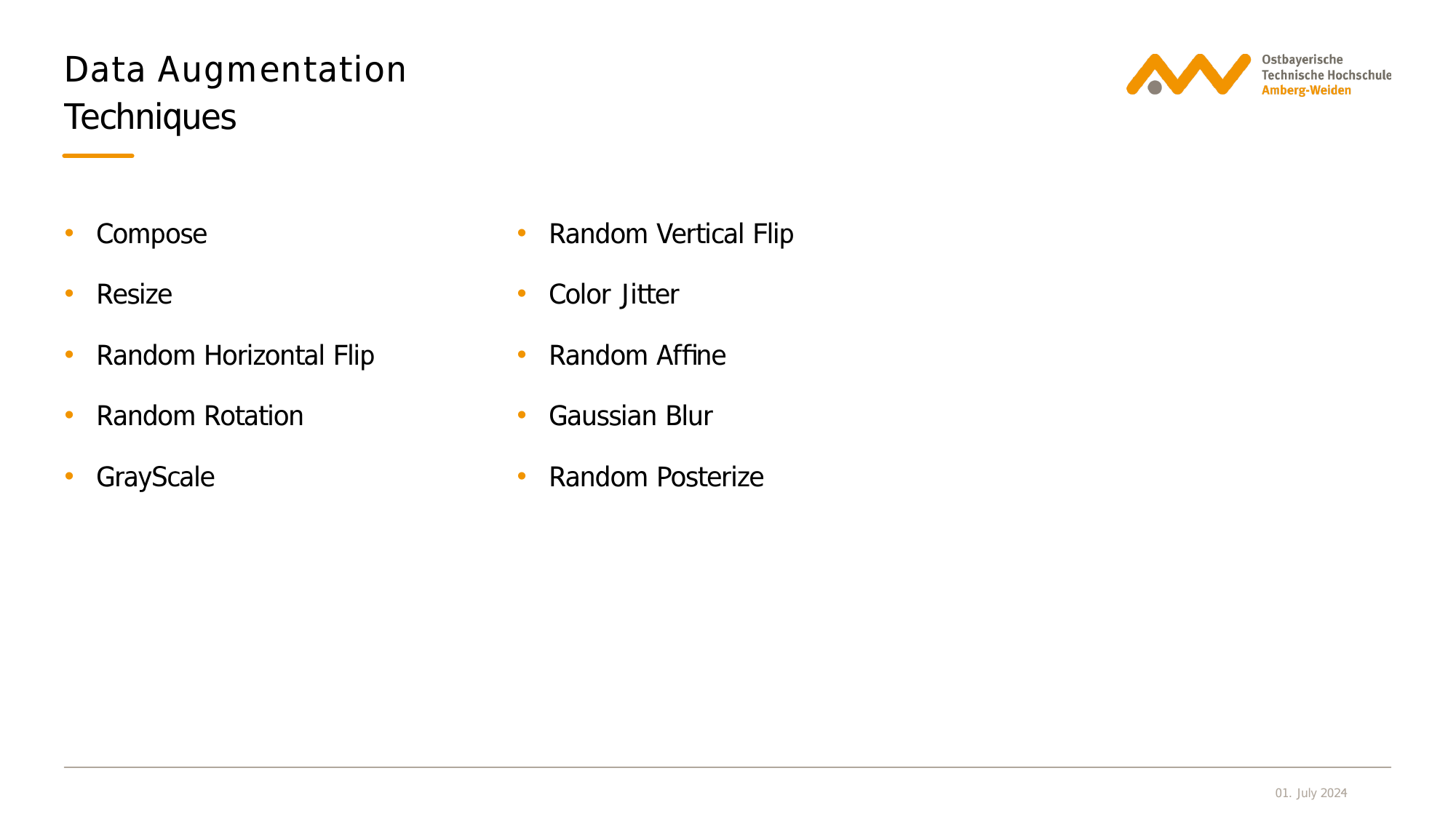

# Data Augmentation
Techniques
Compose
Resize
Random Horizontal Flip
Random Rotation
GrayScale
Random Vertical Flip
Color Jitter
Random Affine
Gaussian Blur
Random Posterize
01. July 2024
7